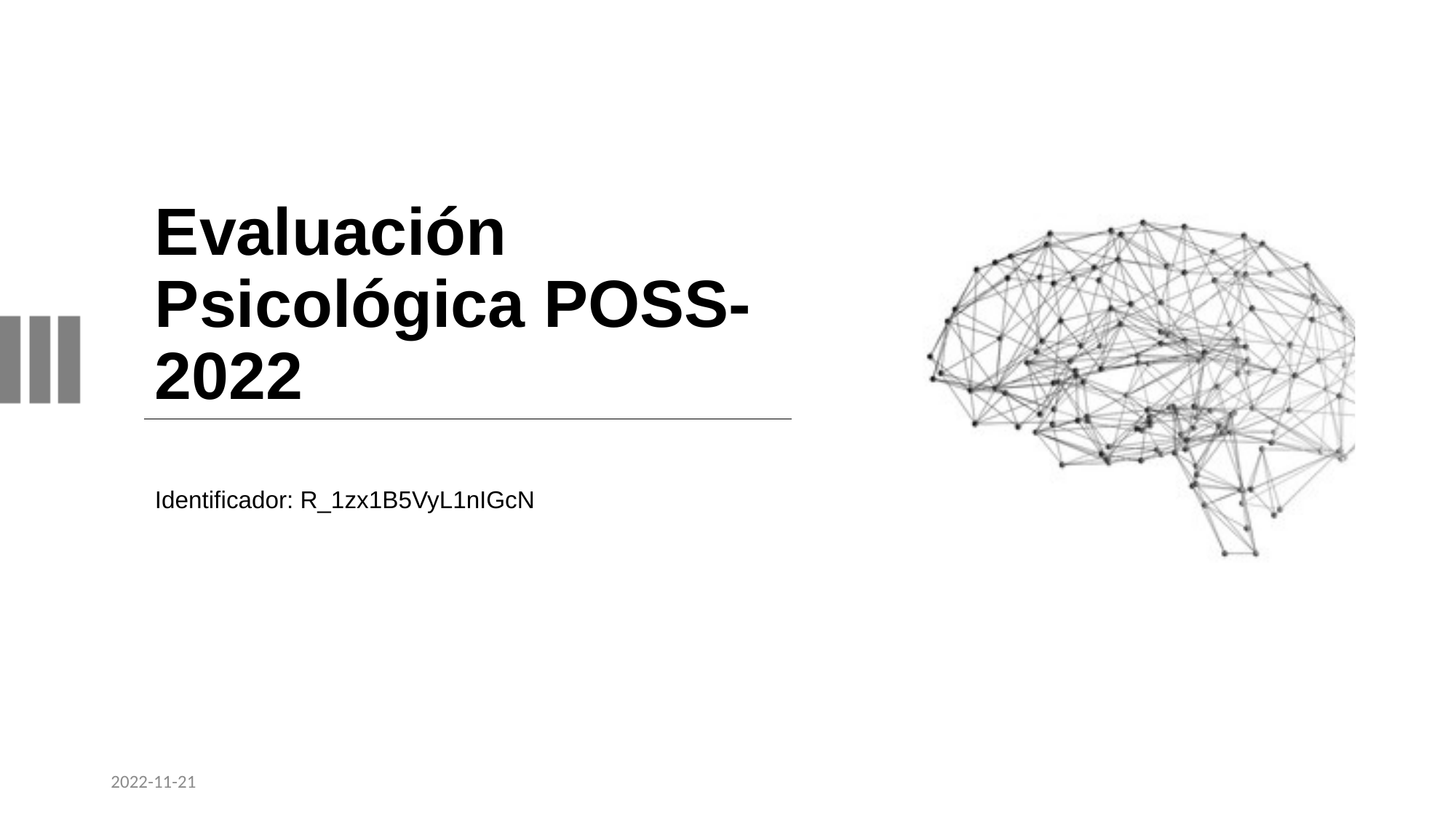

# Evaluación Psicológica POSS-2022
Identificador: R_1zx1B5VyL1nIGcN
2022-11-21